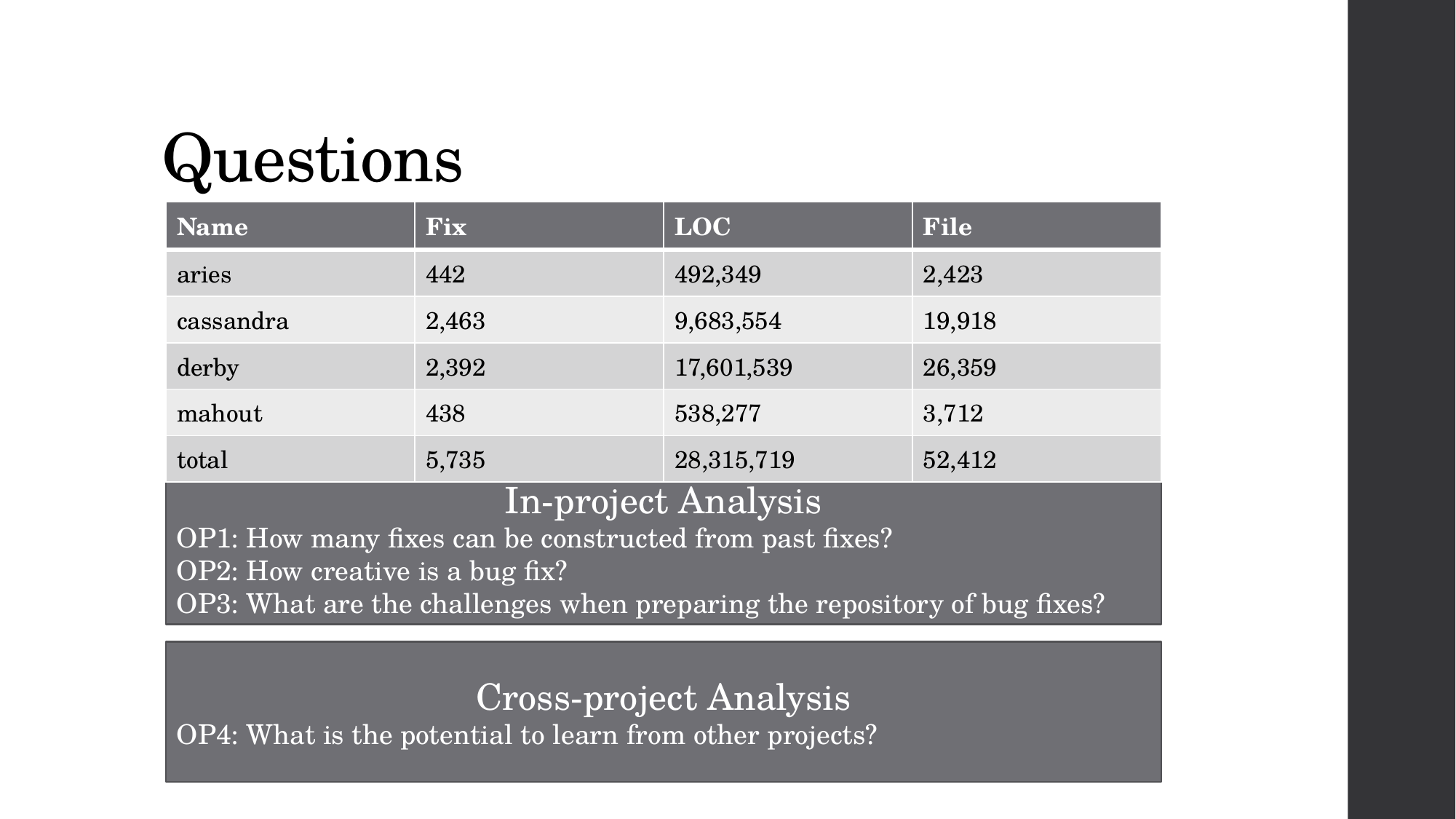

# Questions
| Name | Fix | LOC | File |
| --- | --- | --- | --- |
| aries | 442 | 492,349 | 2,423 |
| cassandra | 2,463 | 9,683,554 | 19,918 |
| derby | 2,392 | 17,601,539 | 26,359 |
| mahout | 438 | 538,277 | 3,712 |
| total | 5,735 | 28,315,719 | 52,412 |

In-project Analysis
OP1: How many fixes can be constructed from past fixes?
OP2: How creative is a bug fix?
OP3: What are the challenges when preparing the repository of bug fixes?
Cross-project Analysis
OP4: What is the potential to learn from other projects?